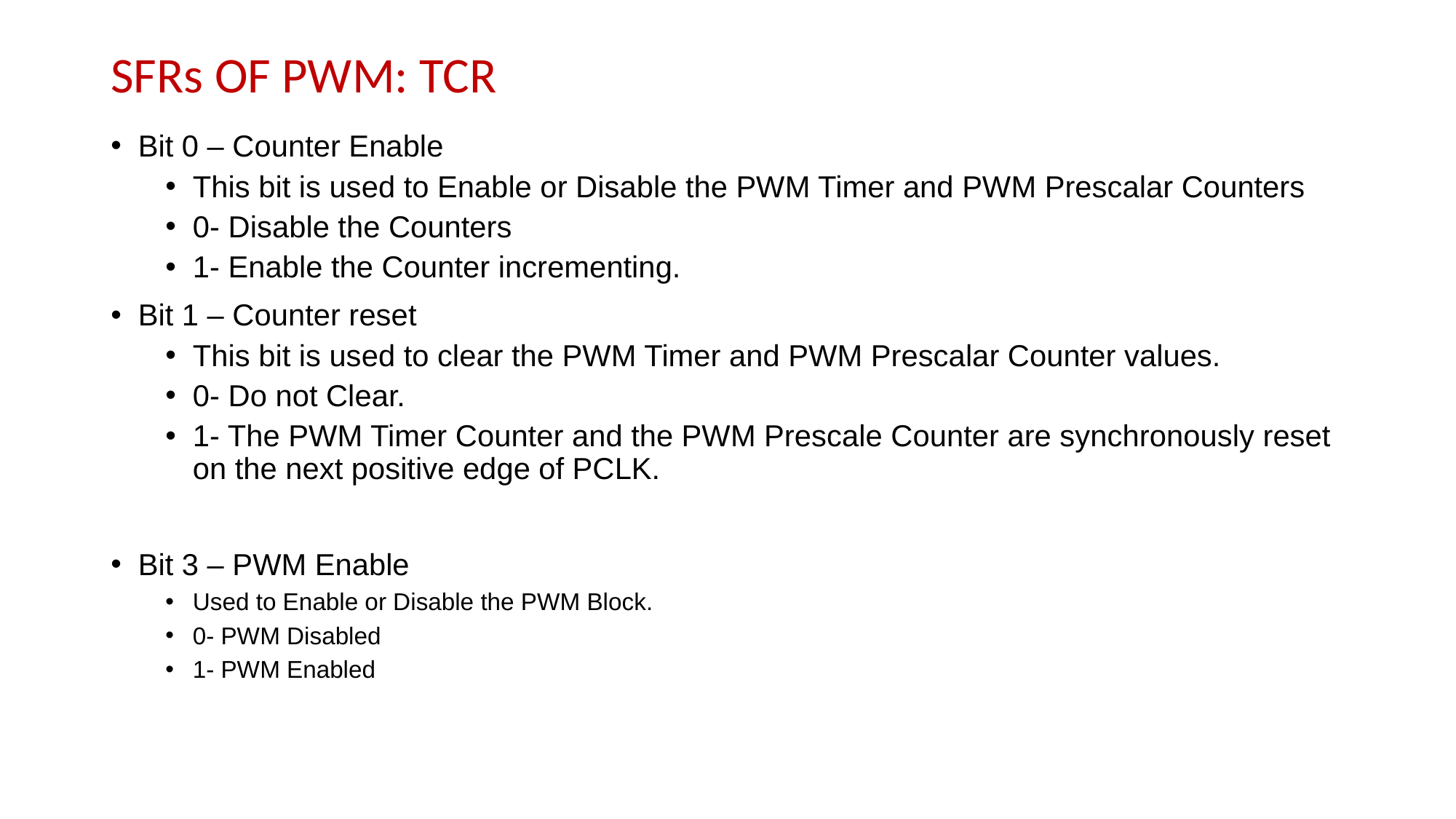

# SFRs OF PWM: TCR
Bit 0 – Counter Enable
This bit is used to Enable or Disable the PWM Timer and PWM Prescalar Counters
0- Disable the Counters
1- Enable the Counter incrementing.
Bit 1 – Counter reset
This bit is used to clear the PWM Timer and PWM Prescalar Counter values.
0- Do not Clear.
1- The PWM Timer Counter and the PWM Prescale Counter are synchronously reset on the next positive edge of PCLK.

Bit 3 – PWM Enable
Used to Enable or Disable the PWM Block.
0- PWM Disabled
1- PWM Enabled